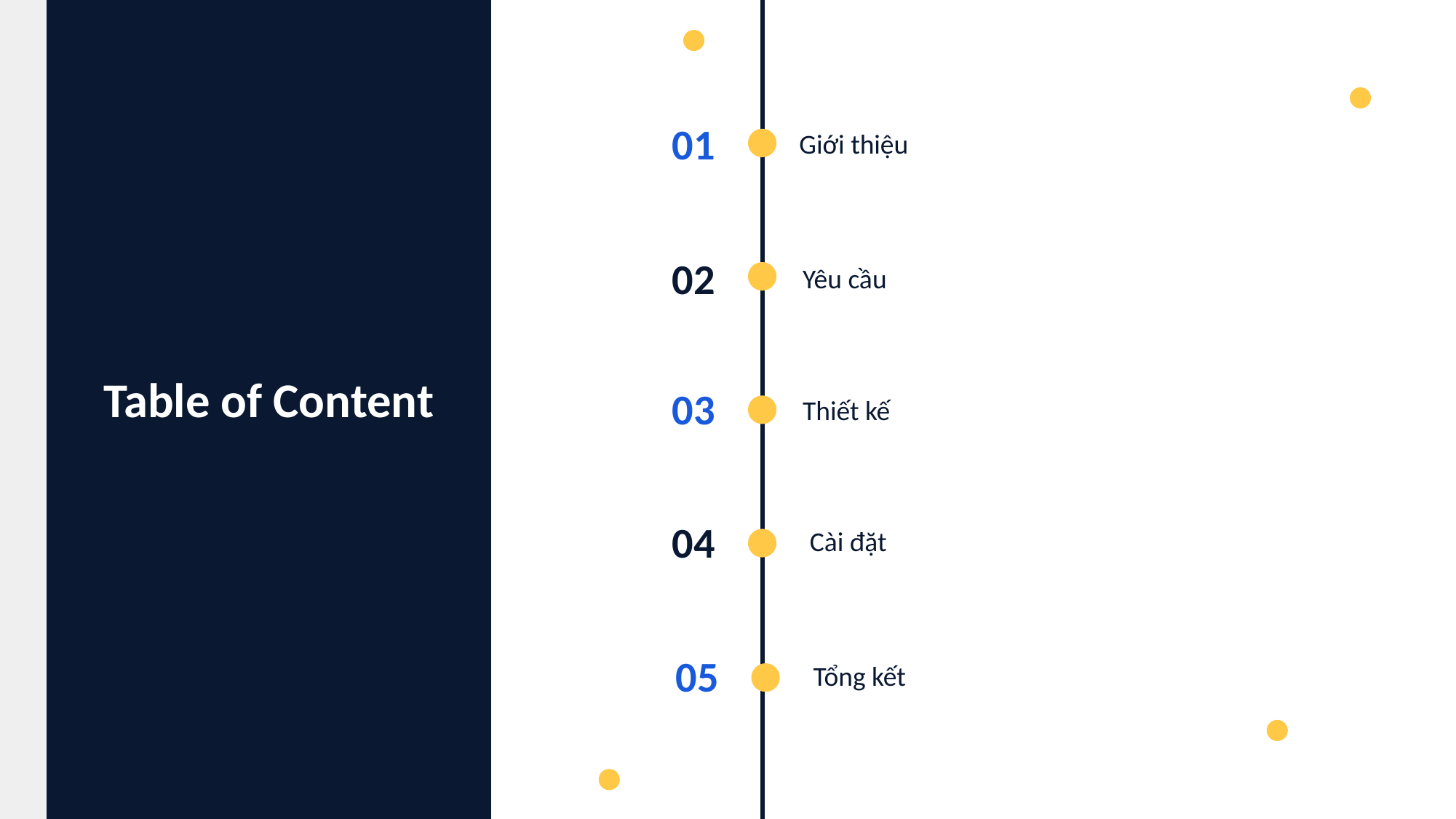

01
Giới thiệu

02
Yêu cầu

Table of Content
03
Thiết kế

04
Cài đặt

05
Tổng kết